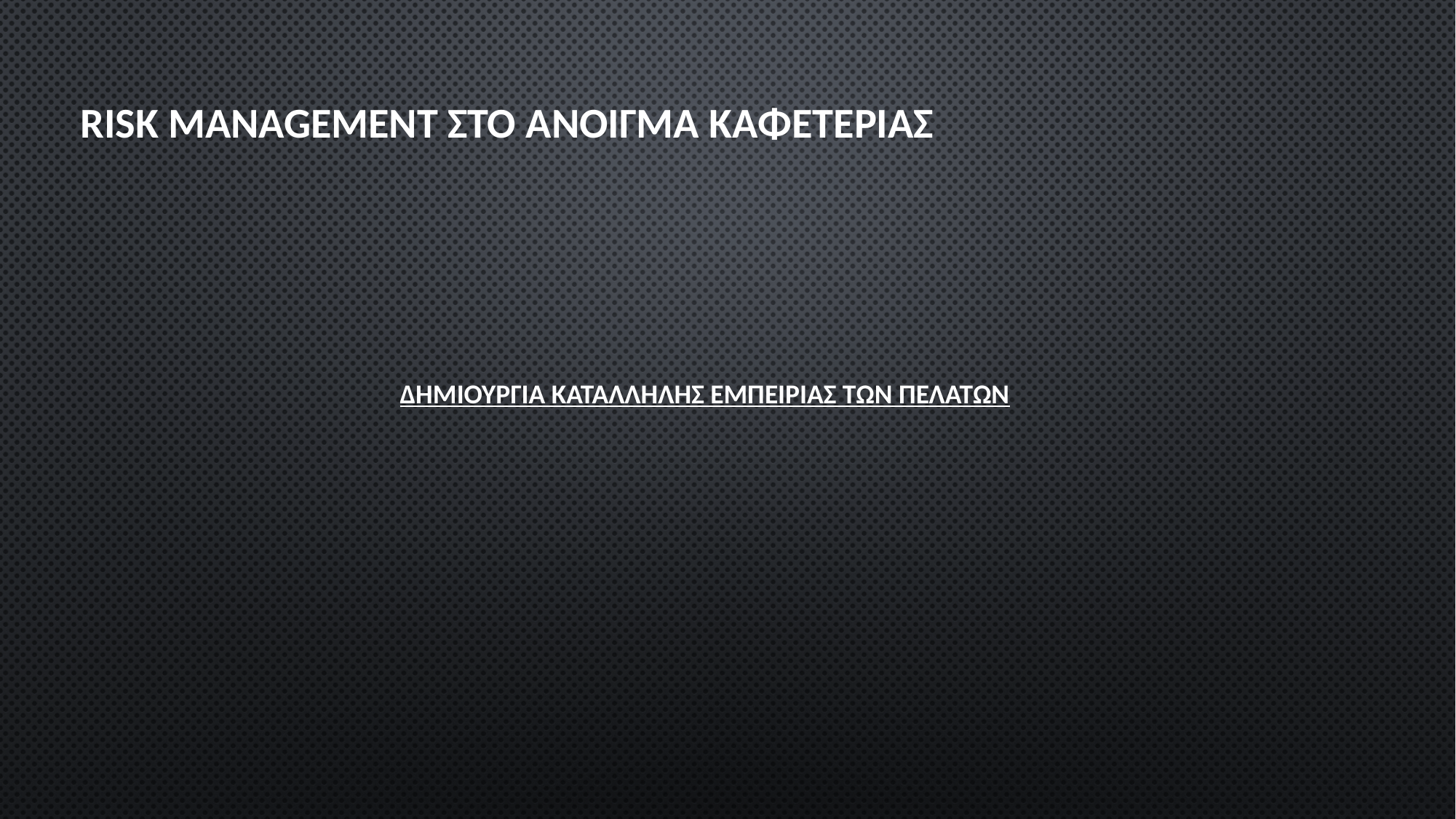

# RISK MANAGEMENT ΣΤΟ ΑΝΟΙΓΜΑ ΚΑΦΕΤΕΡΙΑΣ
ΔΗΜΙΟΥΡΓΙΑ ΚΑΤΑΛΛΗΛΗΣ ΕΜΠΕΙΡΙΑΣ ΤΩΝ ΠΕΛΑΤΩΝ